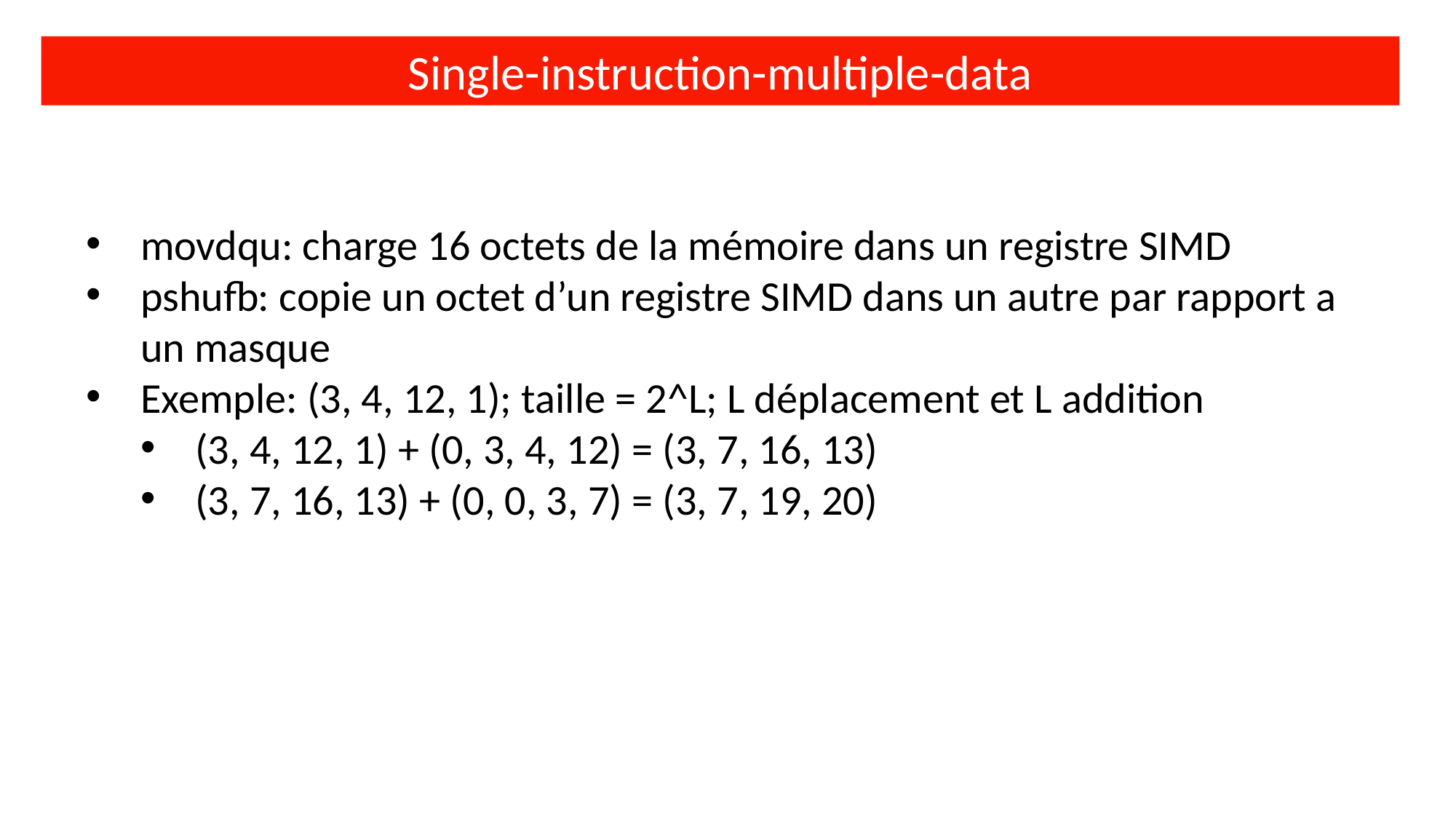

Single-instruction-multiple-data
movdqu: charge 16 octets de la mémoire dans un registre SIMD
pshufb: copie un octet d’un registre SIMD dans un autre par rapport a un masque
Exemple: (3, 4, 12, 1); taille = 2^L; L déplacement et L addition
(3, 4, 12, 1) + (0, 3, 4, 12) = (3, 7, 16, 13)
(3, 7, 16, 13) + (0, 0, 3, 7) = (3, 7, 19, 20)